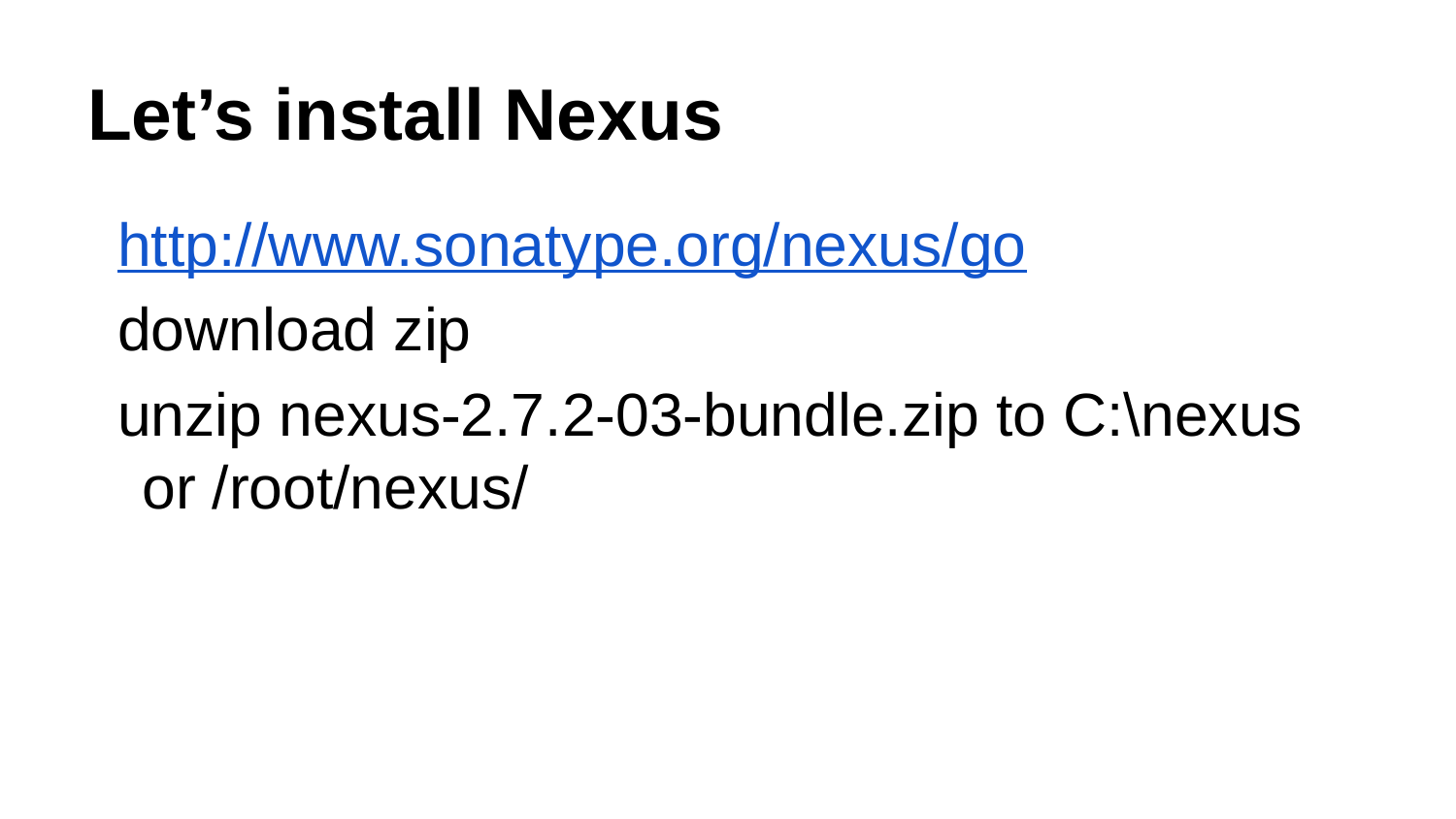

# Let’s install Nexus
http://www.sonatype.org/nexus/go
download zip
unzip nexus-2.7.2-03-bundle.zip to C:\nexus or /root/nexus/